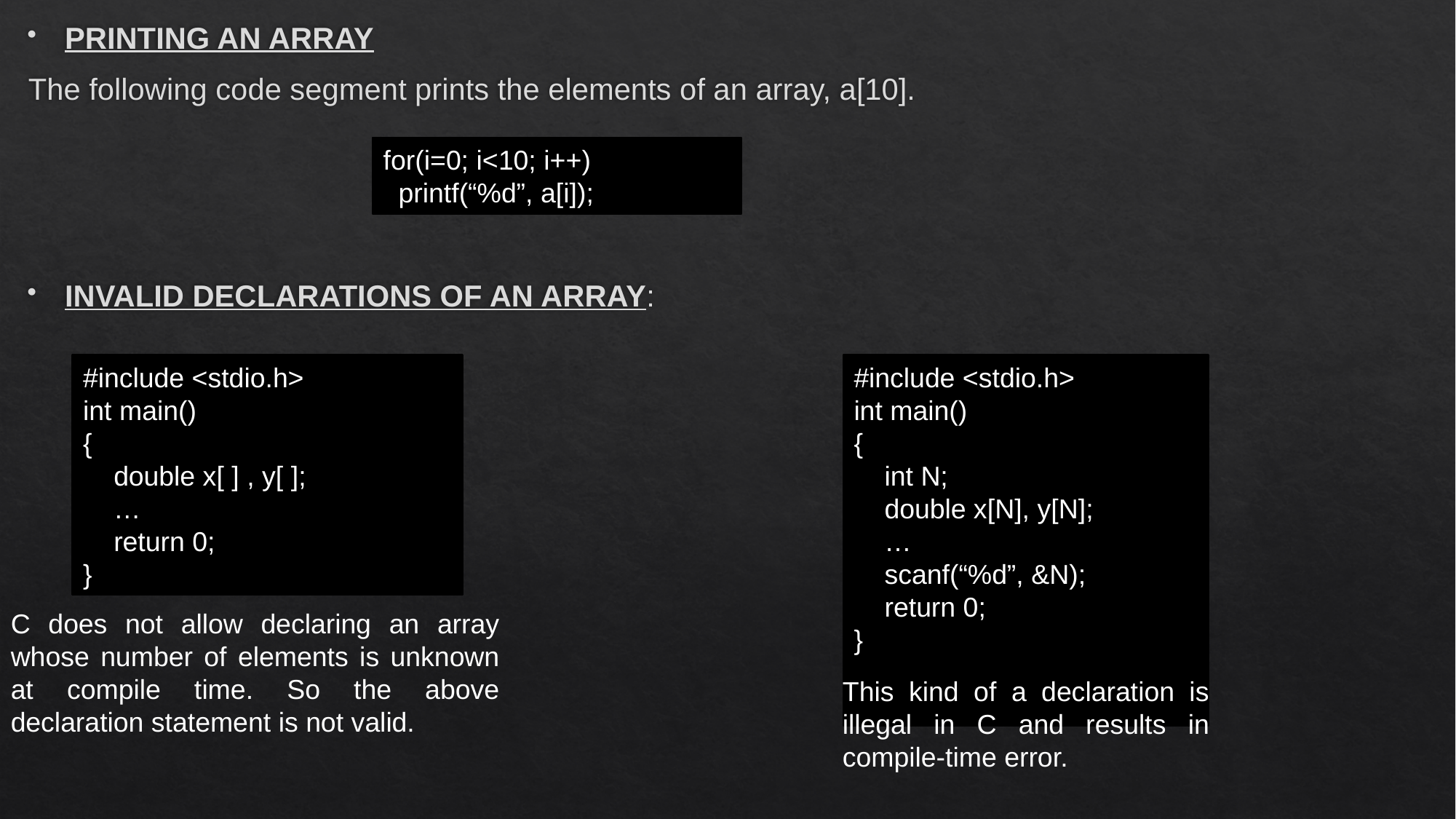

PRINTING AN ARRAY
The following code segment prints the elements of an array, a[10].

INVALID DECLARATIONS OF AN ARRAY:

for(i=0; i<10; i++)
  printf(“%d”, a[i]);
#include <stdio.h>
int main()
{
    double x[ ] , y[ ];
    …
    return 0;
}
#include <stdio.h>
int main()
{
    int N;
    double x[N], y[N];
    …
    scanf(“%d”, &N);
    return 0;
}

C does not allow declaring an array whose number of elements is unknown at compile time. So the above declaration statement is not valid.
This kind of a declaration is illegal in C and results in compile-time error.